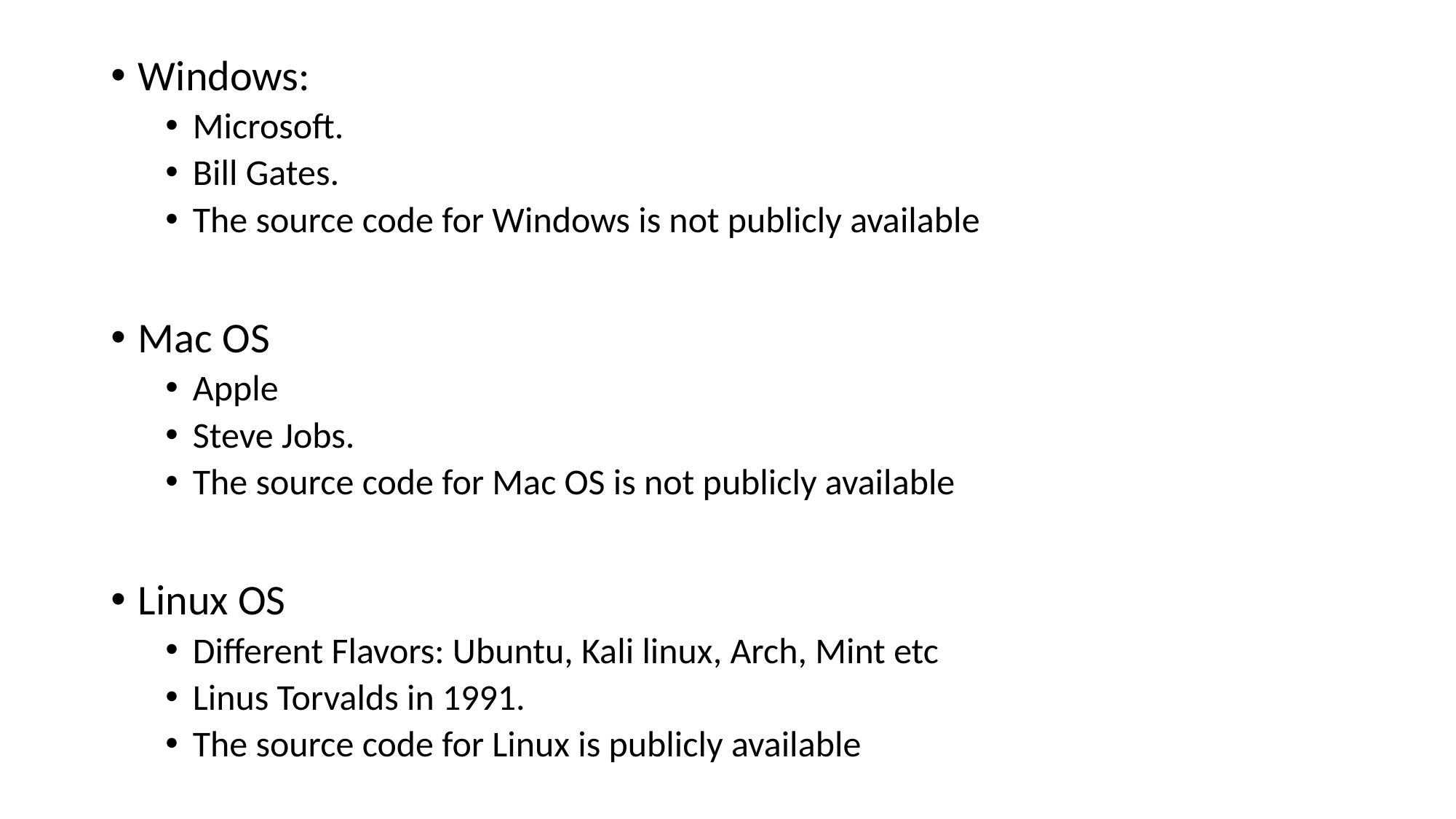

Windows:
Microsoft.
Bill Gates.
The source code for Windows is not publicly available

Mac OS
Apple
Steve Jobs.
The source code for Mac OS is not publicly available

Linux OS
Different Flavors: Ubuntu, Kali linux, Arch, Mint etc
Linus Torvalds in 1991.
The source code for Linux is publicly available